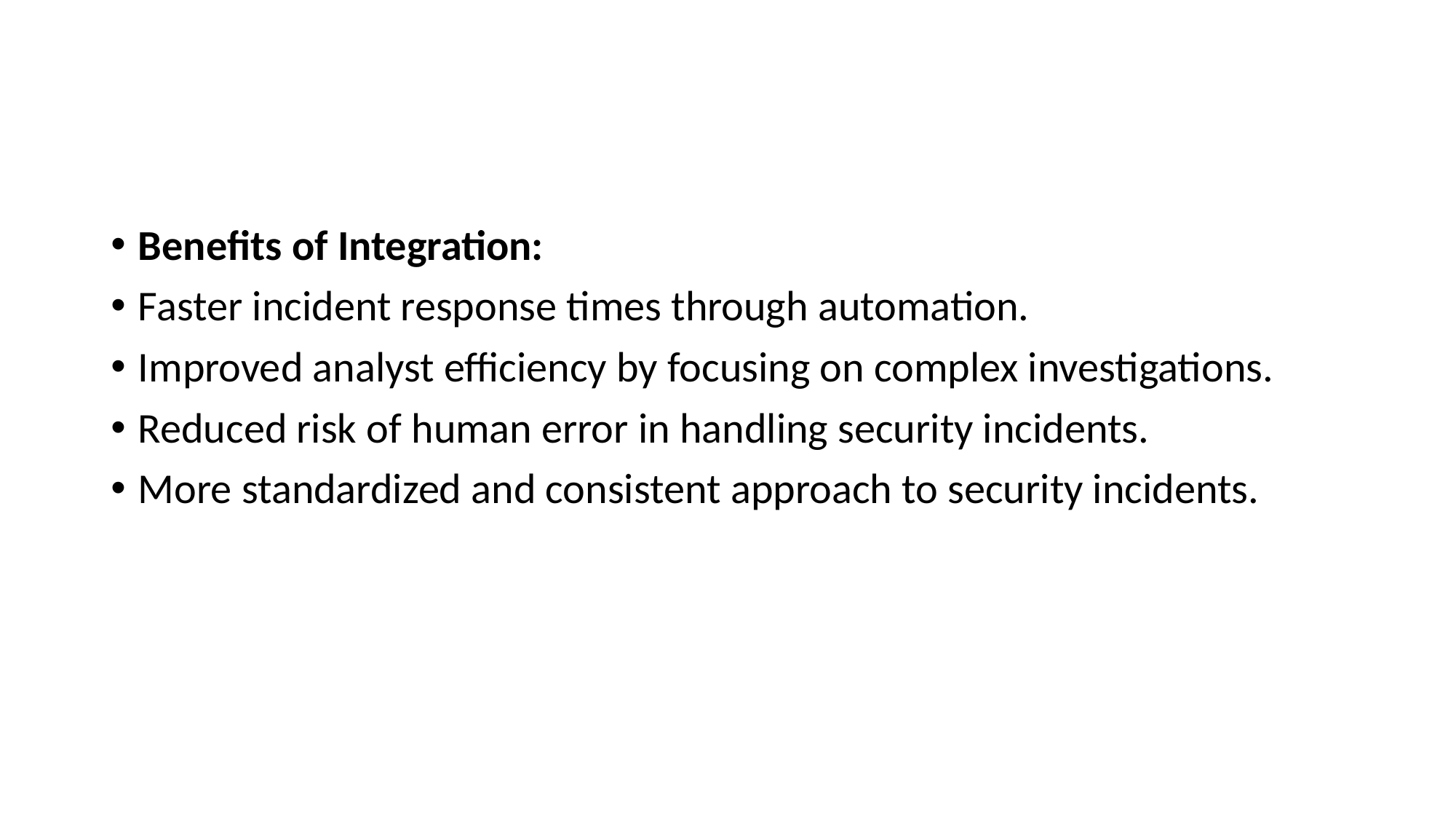

#
Benefits of Integration:
Faster incident response times through automation.
Improved analyst efficiency by focusing on complex investigations.
Reduced risk of human error in handling security incidents.
More standardized and consistent approach to security incidents.